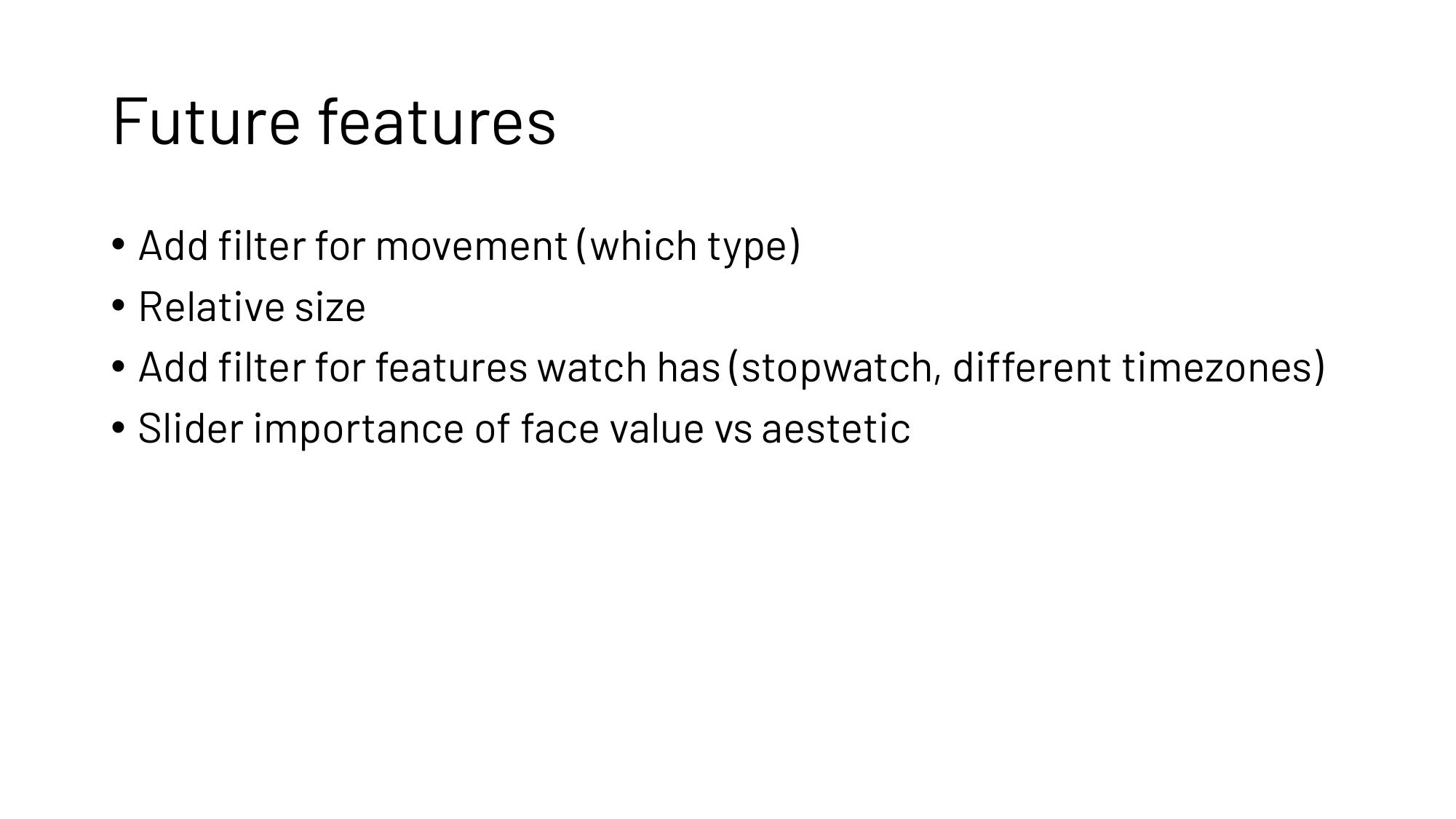

# Future features
Add filter for movement (which type)
Relative size
Add filter for features watch has (stopwatch, different timezones)
Slider importance of face value vs aestetic